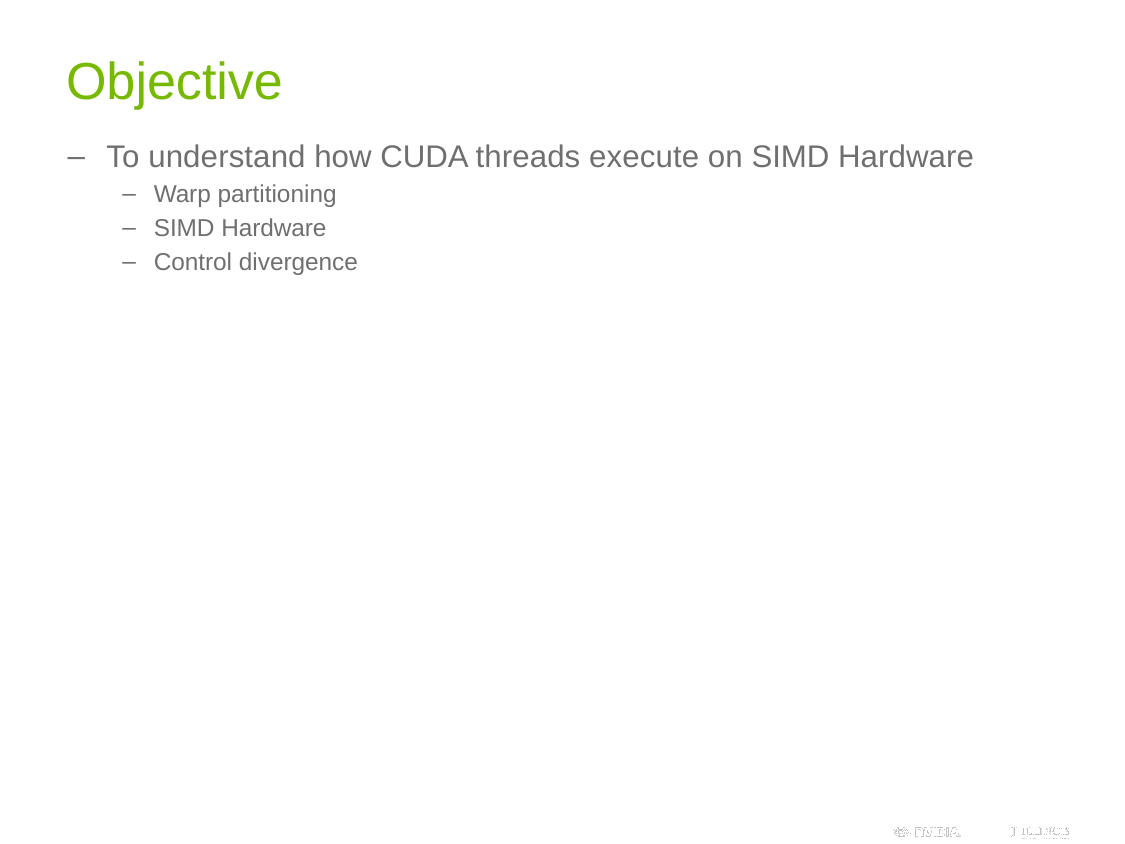

# Objective
To understand how CUDA threads execute on SIMD Hardware
Warp partitioning
SIMD Hardware
Control divergence